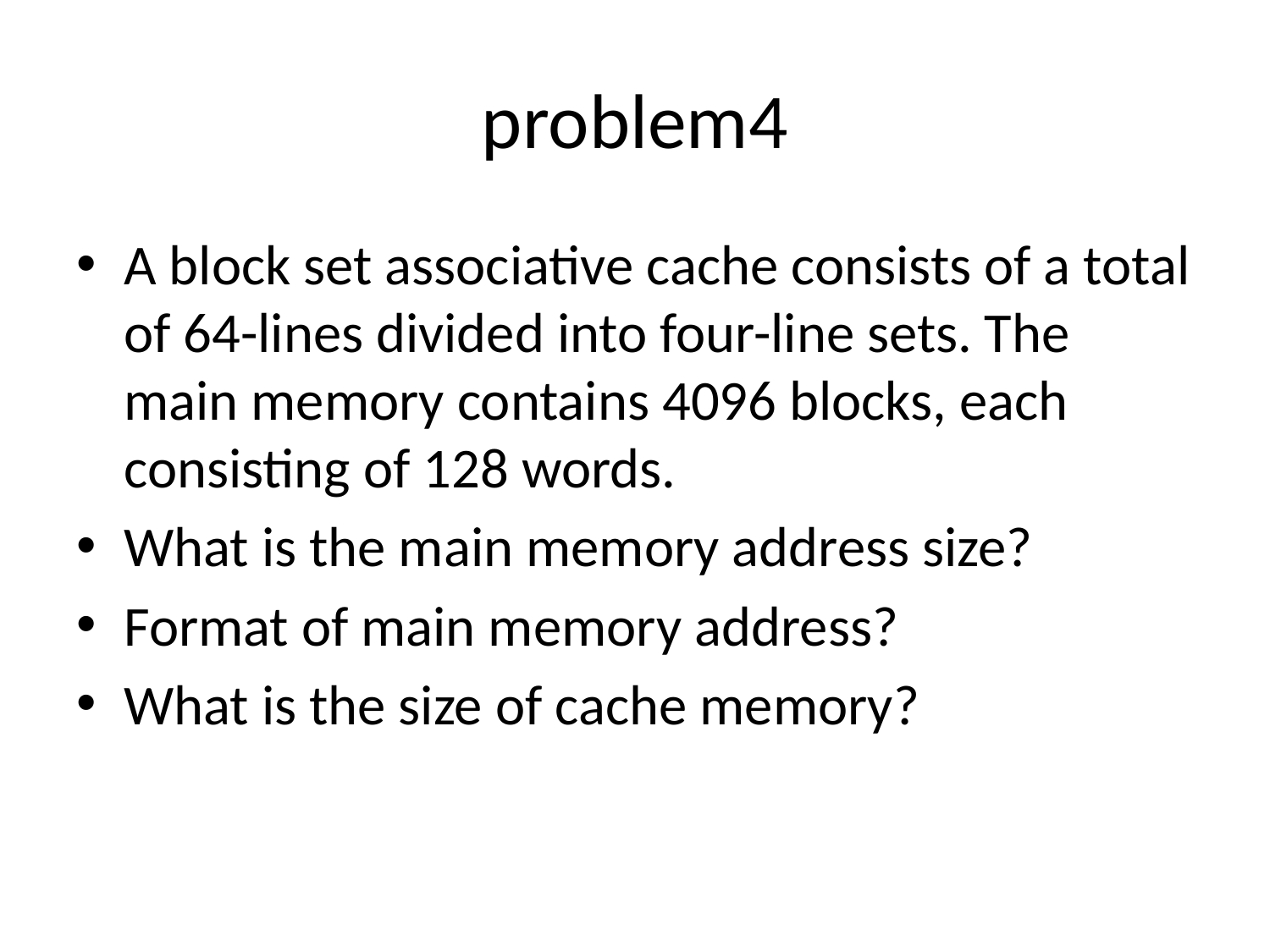

# problem4
A block set associative cache consists of a total of 64-lines divided into four-line sets. The main memory contains 4096 blocks, each consisting of 128 words.
What is the main memory address size?
Format of main memory address?
What is the size of cache memory?